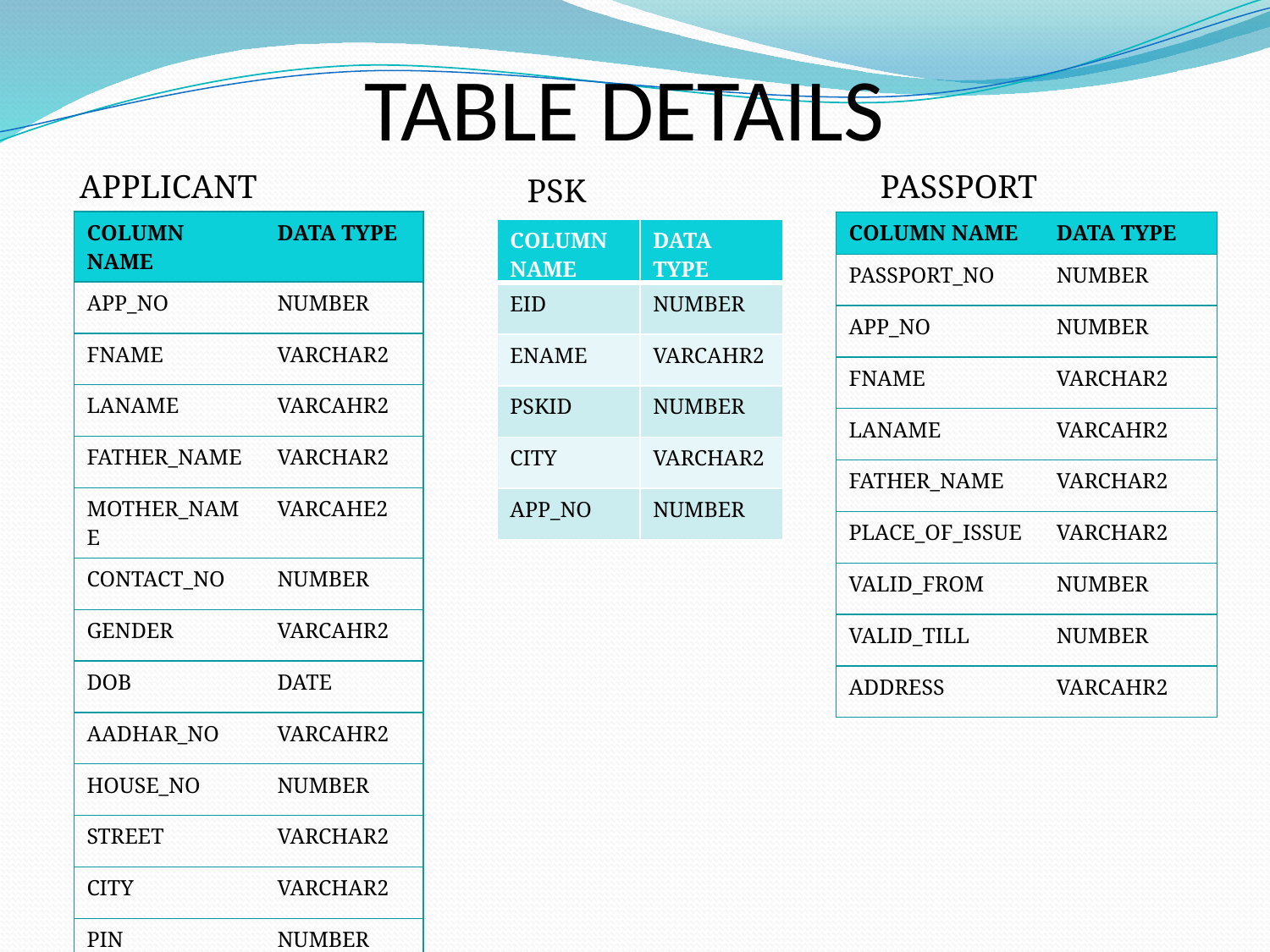

# TABLE DETAILS
APPLICANT
PASSPORT
PSK
| COLUMN NAME | DATA TYPE |
| --- | --- |
| APP\_NO | NUMBER |
| FNAME | VARCHAR2 |
| LANAME | VARCAHR2 |
| FATHER\_NAME | VARCHAR2 |
| MOTHER\_NAME | VARCAHE2 |
| CONTACT\_NO | NUMBER |
| GENDER | VARCAHR2 |
| DOB | DATE |
| AADHAR\_NO | VARCAHR2 |
| HOUSE\_NO | NUMBER |
| STREET | VARCHAR2 |
| CITY | VARCHAR2 |
| PIN | NUMBER |
| COLUMN NAME | DATA TYPE |
| --- | --- |
| PASSPORT\_NO | NUMBER |
| APP\_NO | NUMBER |
| FNAME | VARCHAR2 |
| LANAME | VARCAHR2 |
| FATHER\_NAME | VARCHAR2 |
| PLACE\_OF\_ISSUE | VARCHAR2 |
| VALID\_FROM | NUMBER |
| VALID\_TILL | NUMBER |
| ADDRESS | VARCAHR2 |
| COLUMN NAME | DATA TYPE |
| --- | --- |
| EID | NUMBER |
| ENAME | VARCAHR2 |
| PSKID | NUMBER |
| CITY | VARCHAR2 |
| APP\_NO | NUMBER |